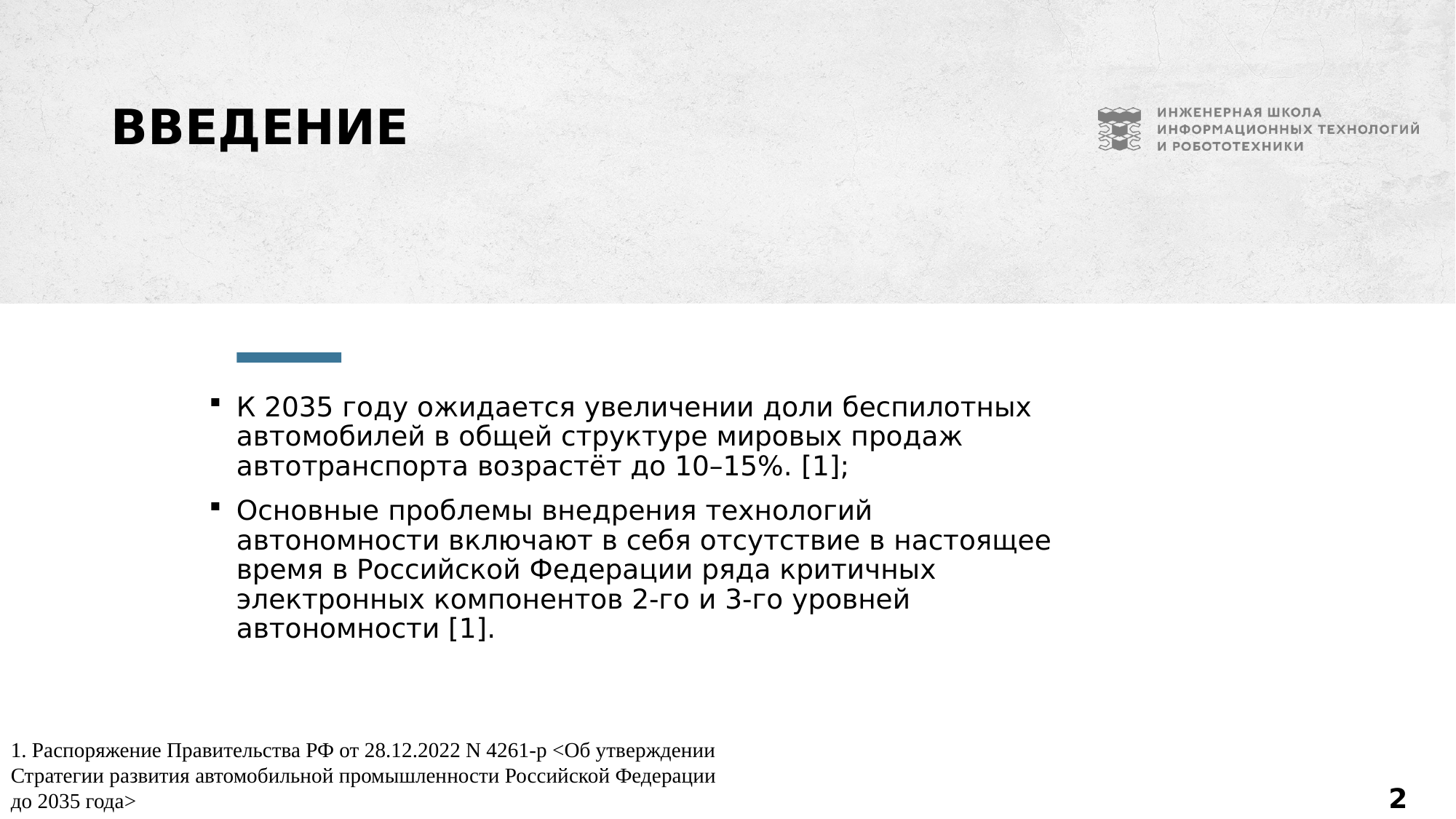

# Введение
К 2035 году ожидается увеличении доли беспилотных автомобилей в общей структуре мировых продаж автотранспорта возрастёт до 10–15%. [1];
Основные проблемы внедрения технологий автономности включают в себя отсутствие в настоящее время в Российской Федерации ряда критичных электронных компонентов 2-го и 3-го уровней автономности [1].

1. Распоряжение Правительства РФ от 28.12.2022 N 4261-р <Об утверждении Стратегии развития автомобильной промышленности Российской Федерации до 2035 года>
2